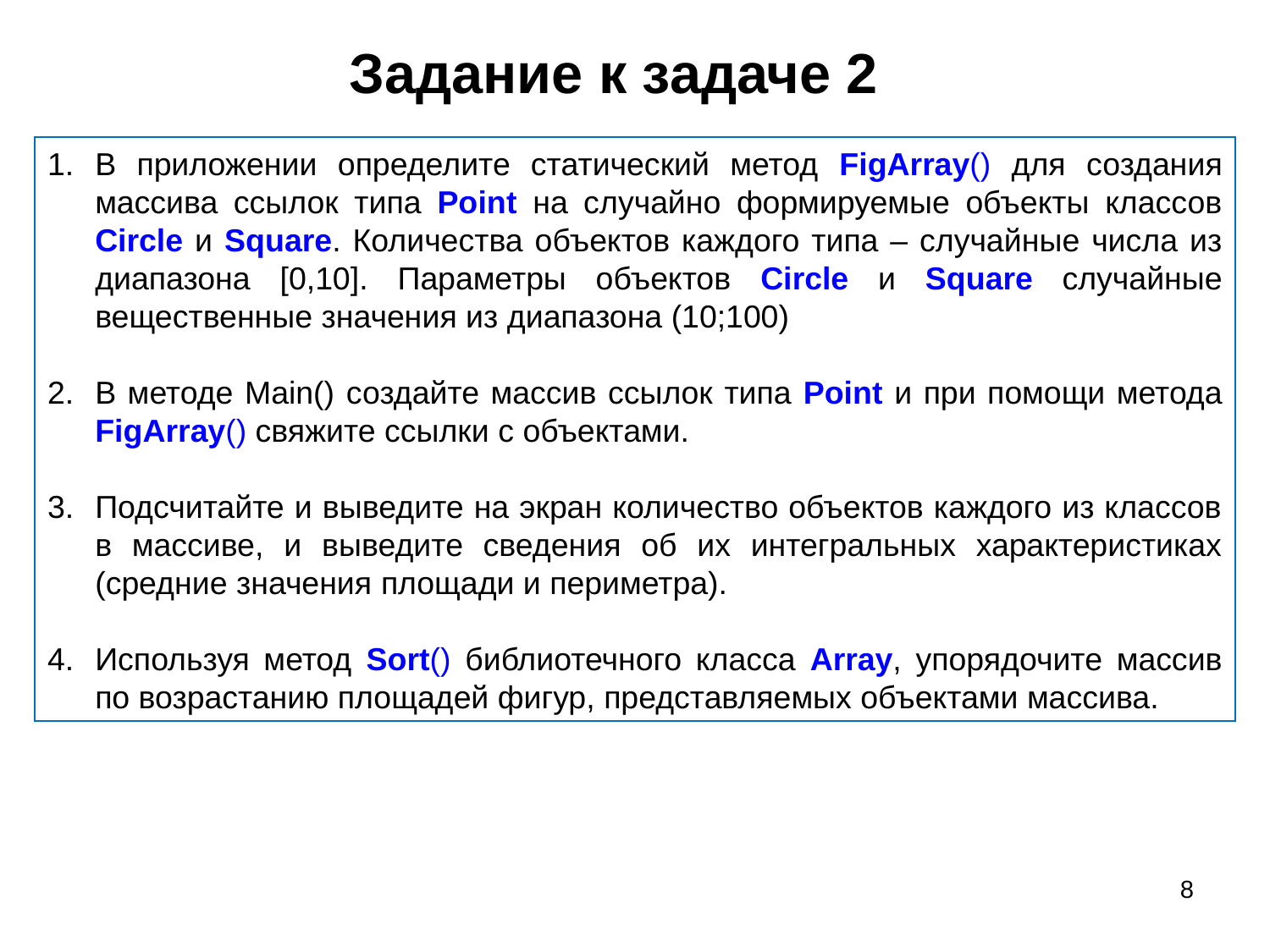

# Задание к задаче 2
В приложении определите статический метод FigArray() для создания массива ссылок типа Point на случайно формируемые объекты классов Circle и Square. Количества объектов каждого типа – случайные числа из диапазона [0,10]. Параметры объектов Circle и Square случайные вещественные значения из диапазона (10;100)

В методе Main() создайте массив ссылок типа Point и при помощи метода FigArray() свяжите ссылки с объектами.

Подсчитайте и выведите на экран количество объектов каждого из классов в массиве, и выведите сведения об их интегральных характеристиках (средние значения площади и периметра).

Используя метод Sort() библиотечного класса Array, упорядочите массив по возрастанию площадей фигур, представляемых объектами массива.
8